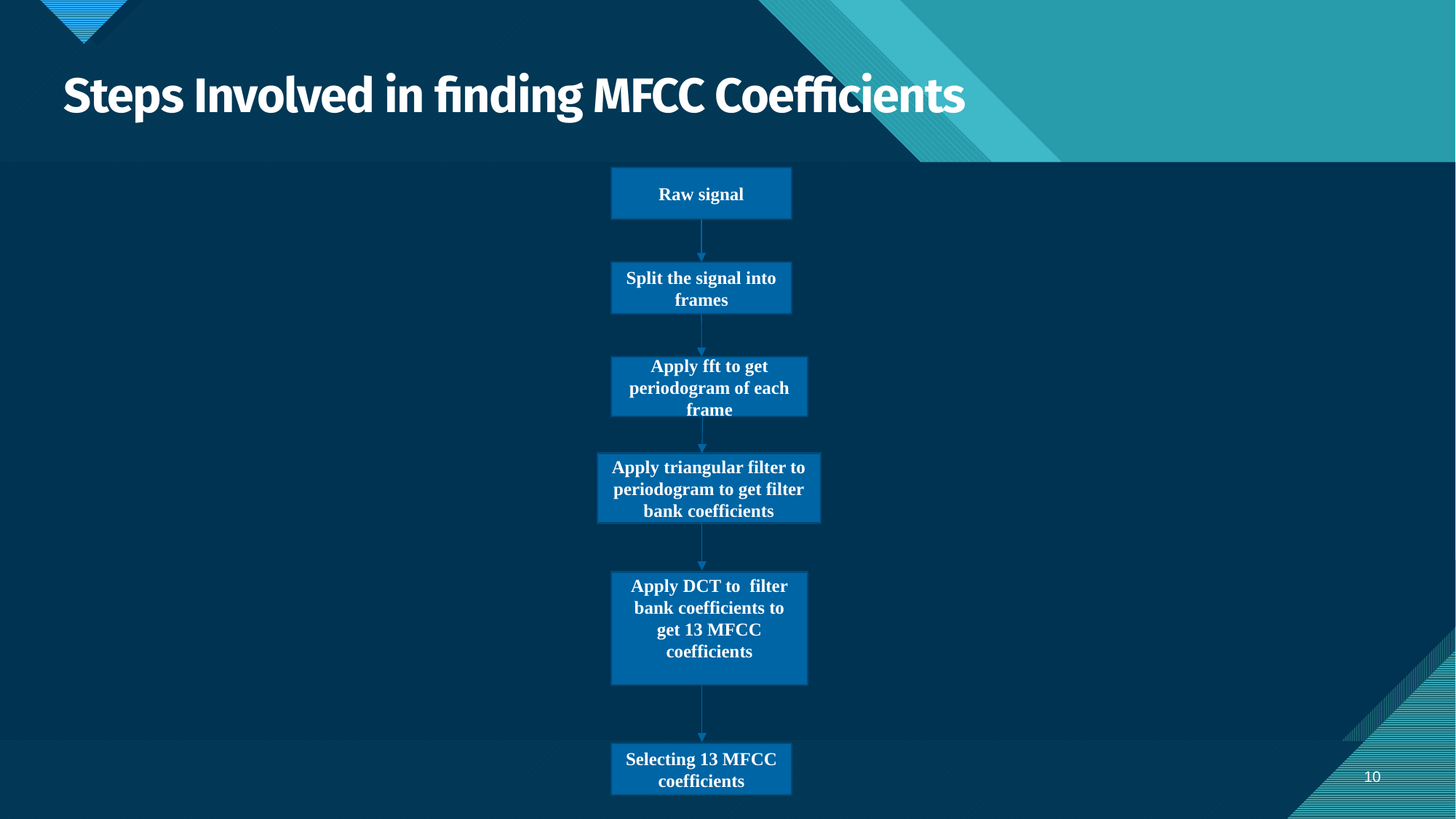

# Steps Involved in finding MFCC Coefficients
Raw signal
Split the signal into frames
Apply fft to get periodogram of each frame
Apply triangular filter to periodogram to get filter bank coefficients
Apply DCT to  filter bank coefficients to get 13 MFCC coefficients

Selecting 13 MFCC coefficients
10